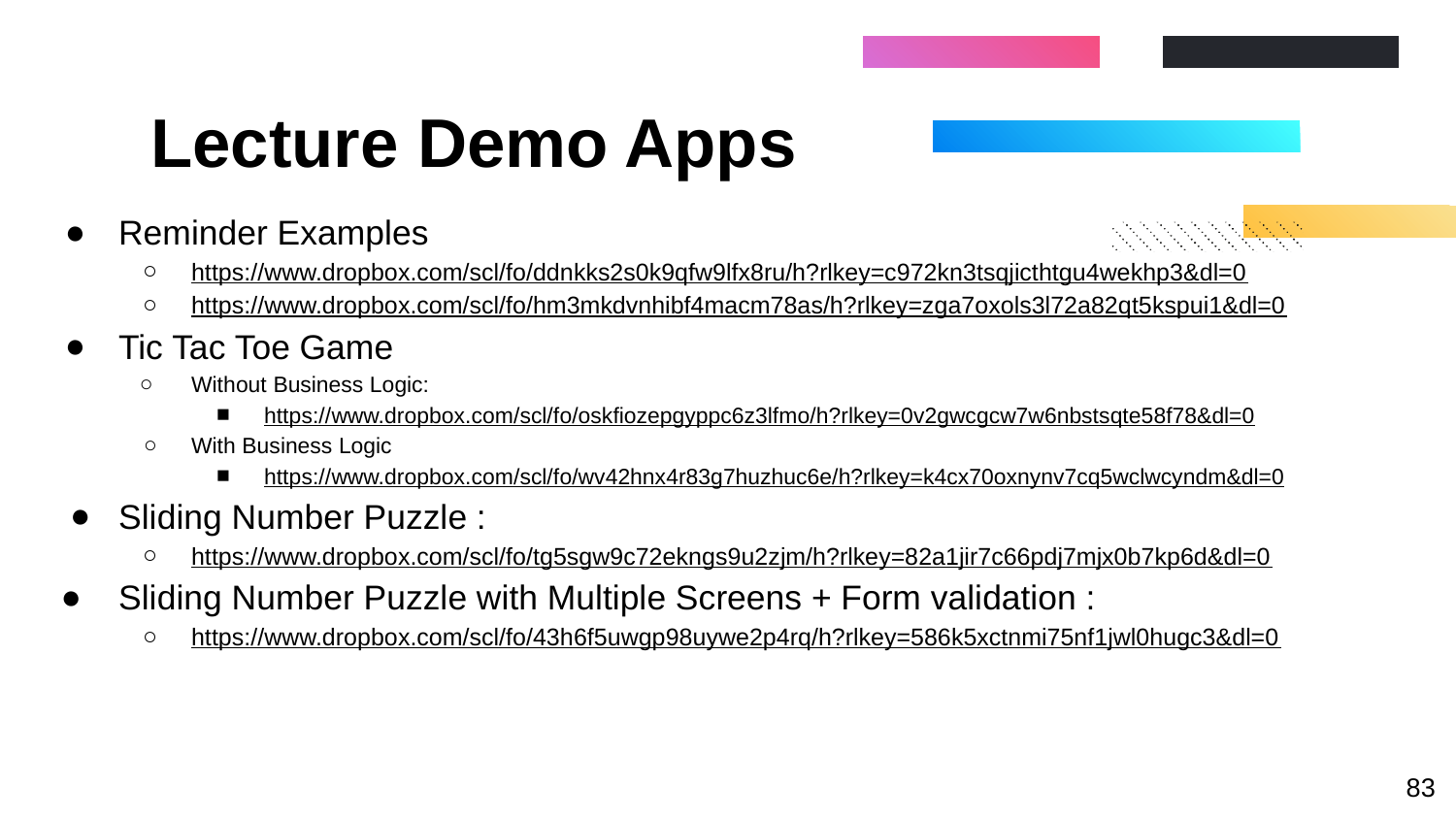

# Lecture Demo Apps
Reminder Examples
https://www.dropbox.com/scl/fo/ddnkks2s0k9qfw9lfx8ru/h?rlkey=c972kn3tsqjicthtgu4wekhp3&dl=0
https://www.dropbox.com/scl/fo/hm3mkdvnhibf4macm78as/h?rlkey=zga7oxols3l72a82qt5kspui1&dl=0
Tic Tac Toe Game
Without Business Logic:
https://www.dropbox.com/scl/fo/oskfiozepgyppc6z3lfmo/h?rlkey=0v2gwcgcw7w6nbstsqte58f78&dl=0
With Business Logic
https://www.dropbox.com/scl/fo/wv42hnx4r83g7huzhuc6e/h?rlkey=k4cx70oxnynv7cq5wclwcyndm&dl=0
Sliding Number Puzzle :
https://www.dropbox.com/scl/fo/tg5sgw9c72ekngs9u2zjm/h?rlkey=82a1jir7c66pdj7mjx0b7kp6d&dl=0
Sliding Number Puzzle with Multiple Screens + Form validation :
https://www.dropbox.com/scl/fo/43h6f5uwgp98uywe2p4rq/h?rlkey=586k5xctnmi75nf1jwl0hugc3&dl=0

83